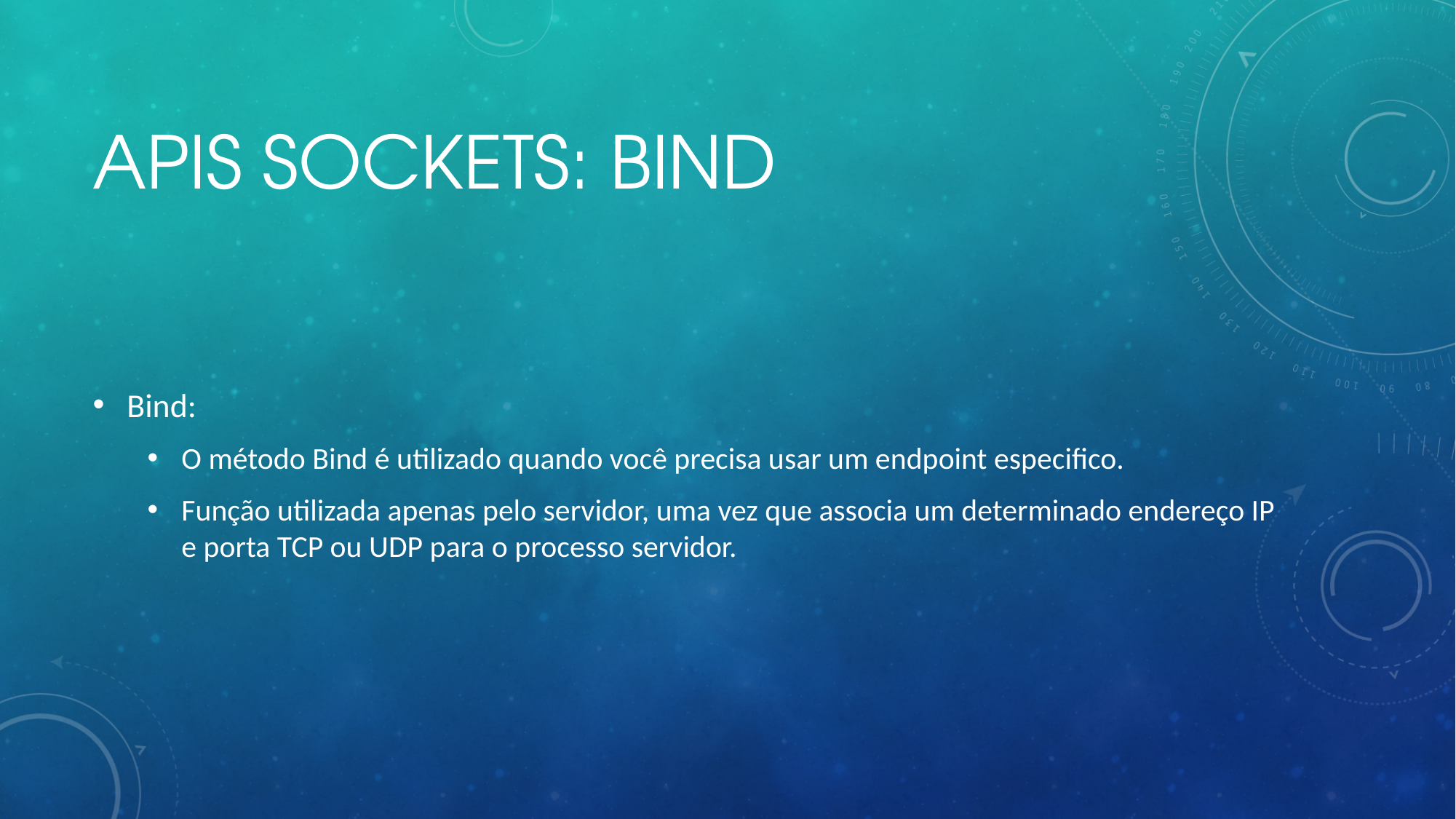

# APIs Sockets: Bind
Bind:
O método Bind é utilizado quando você precisa usar um endpoint especifico.
Função utilizada apenas pelo servidor, uma vez que associa um determinado endereço IP e porta TCP ou UDP para o processo servidor.